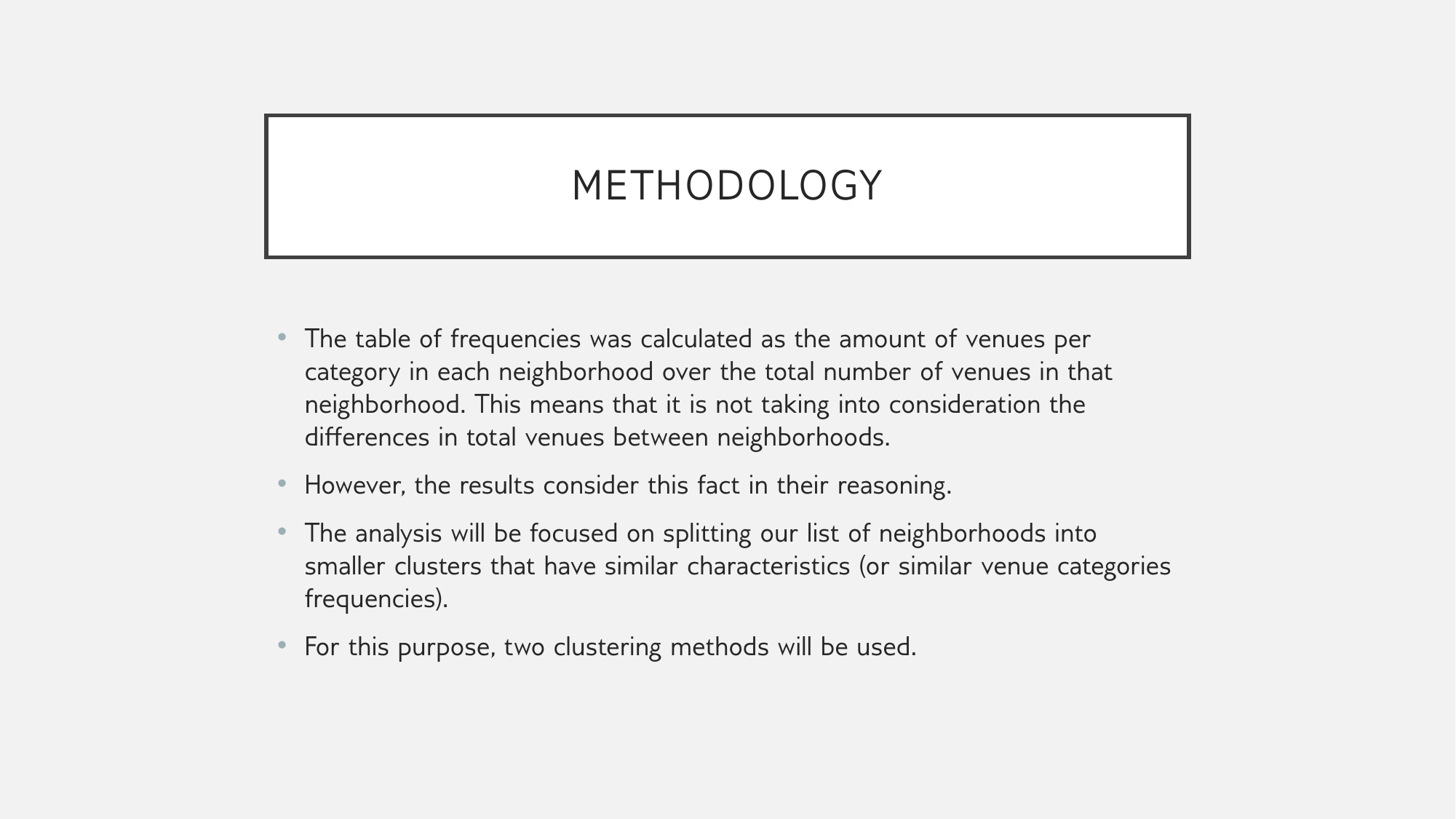

# Methodology
The table of frequencies was calculated as the amount of venues per category in each neighborhood over the total number of venues in that neighborhood. This means that it is not taking into consideration the differences in total venues between neighborhoods.
However, the results consider this fact in their reasoning.
The analysis will be focused on splitting our list of neighborhoods into smaller clusters that have similar characteristics (or similar venue categories frequencies).
For this purpose, two clustering methods will be used.